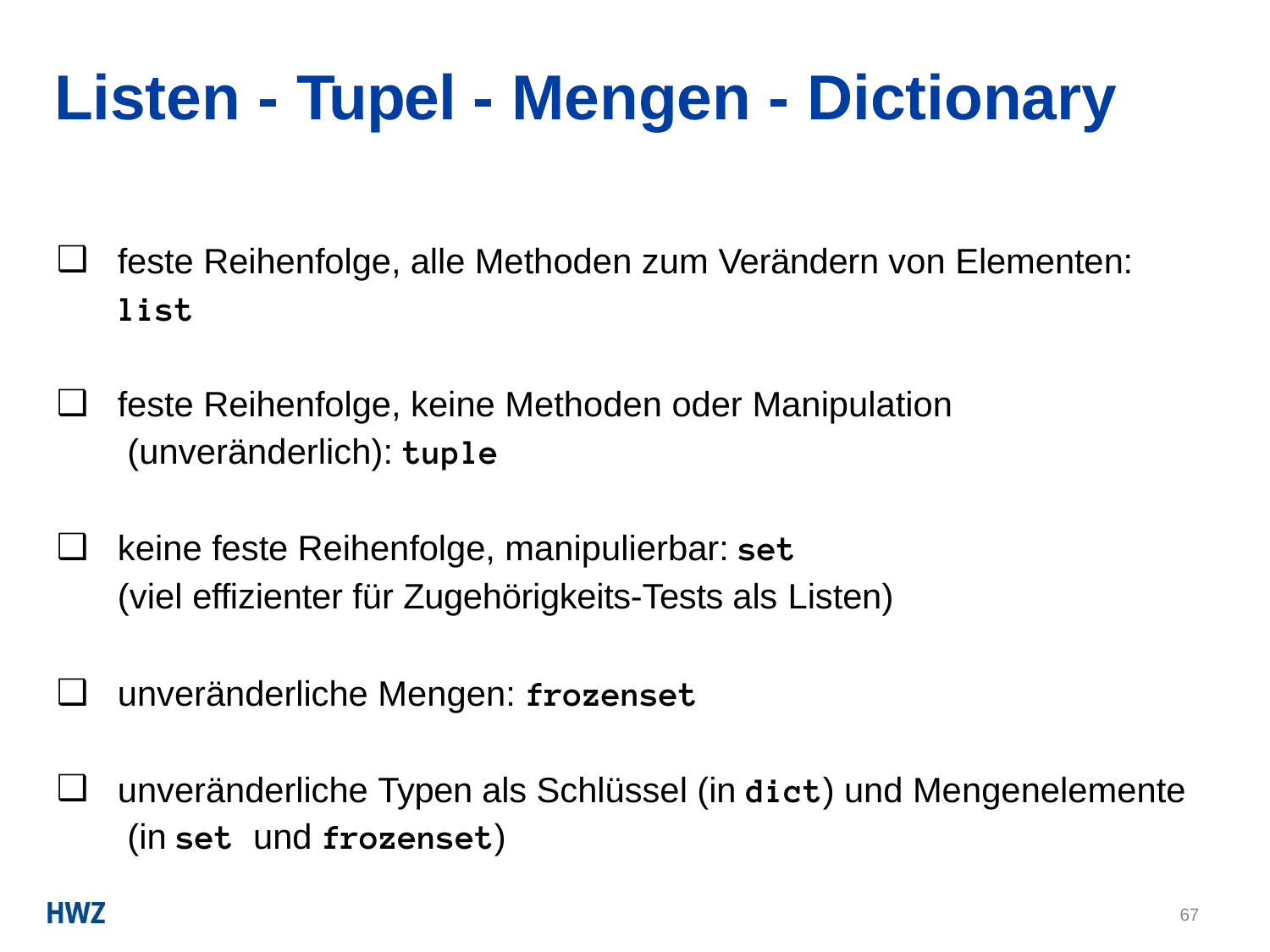

# Listen - Tupel - Mengen - Dictionary
feste Reihenfolge, alle Methoden zum Verändern von Elementen:
list

feste Reihenfolge, keine Methoden oder Manipulation  (unveränderlich): tuple

keine feste Reihenfolge, manipulierbar: set
(viel effizienter für Zugehörigkeits-Tests als Listen)

unveränderliche Mengen: frozenset

unveränderliche Typen als Schlüssel (in dict) und Mengenelemente  (in set und frozenset)
67